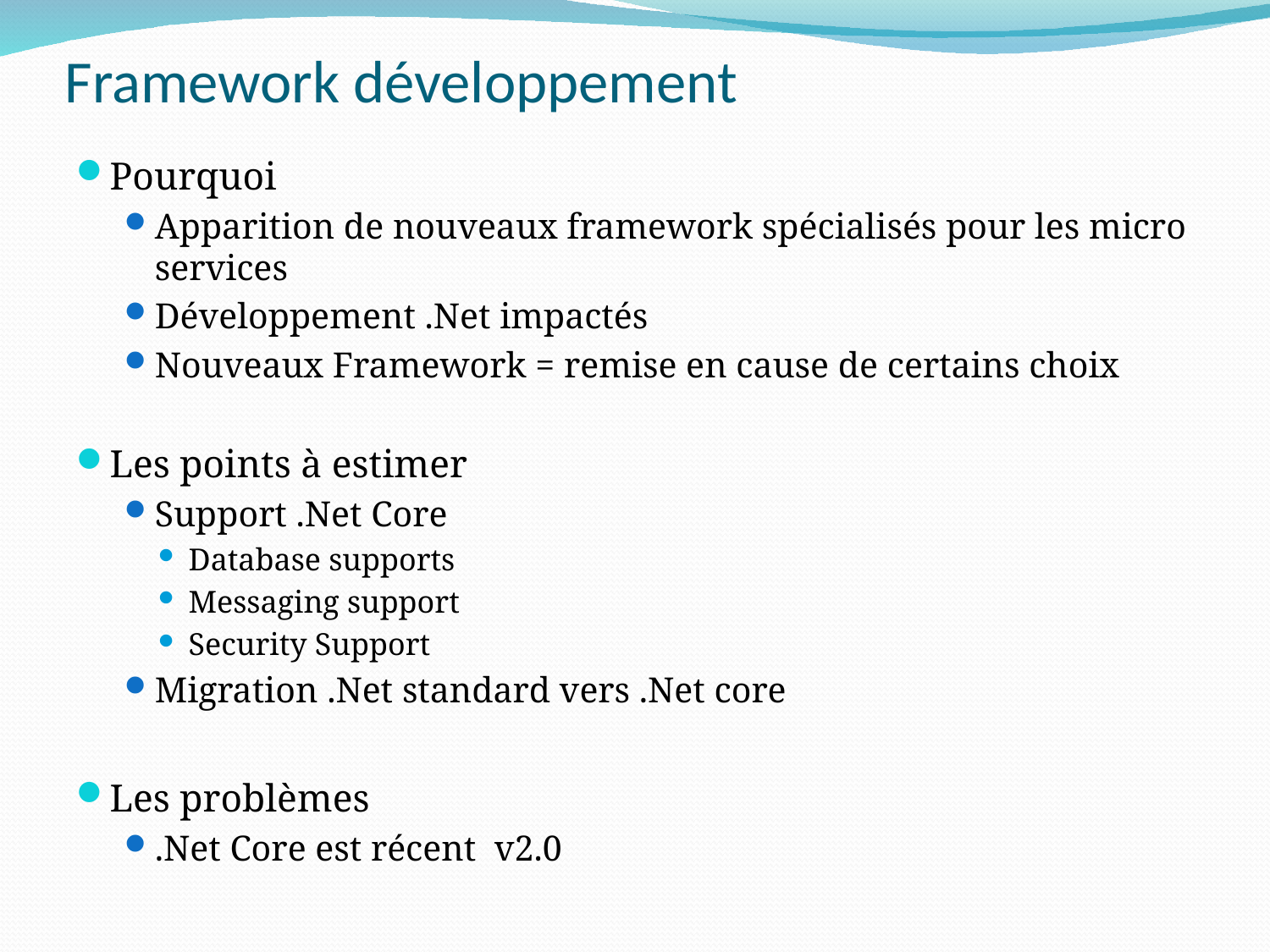

# Framework développement
Pourquoi
Apparition de nouveaux framework spécialisés pour les micro services
Développement .Net impactés
Nouveaux Framework = remise en cause de certains choix

Les points à estimer
Support .Net Core
Database supports
Messaging support
Security Support
Migration .Net standard vers .Net core

Les problèmes
.Net Core est récent  v2.0